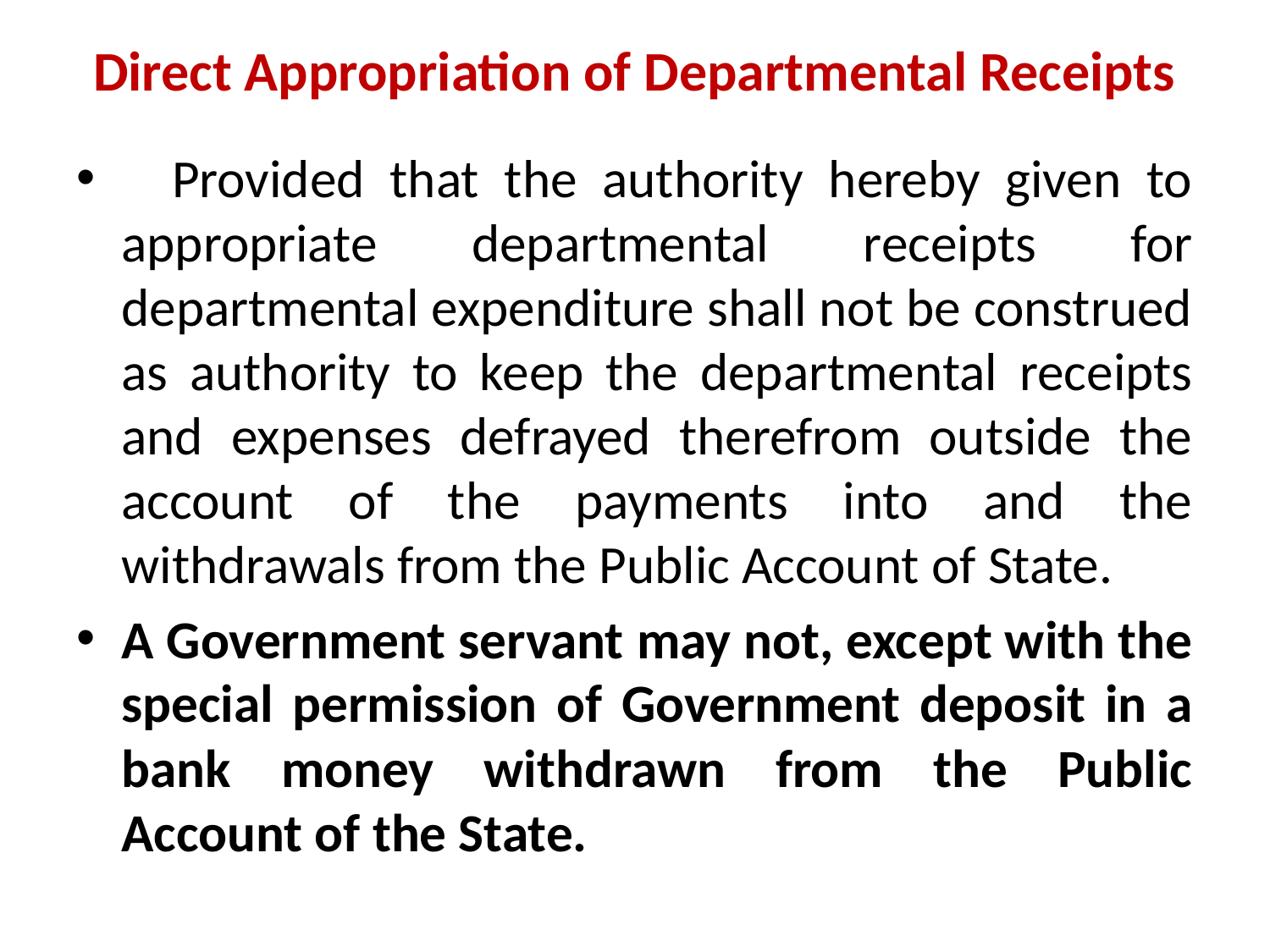

# Direct Appropriation of Departmental Receipts
  Provided that the authority hereby given to appropriate departmental receipts for departmental expenditure shall not be construed as authority to keep the departmental receipts and expenses defrayed therefrom outside the account of the payments into and the withdrawals from the Public Account of State.
A Government servant may not, except with the special permission of Government deposit in a bank money withdrawn from the Public Account of the State.